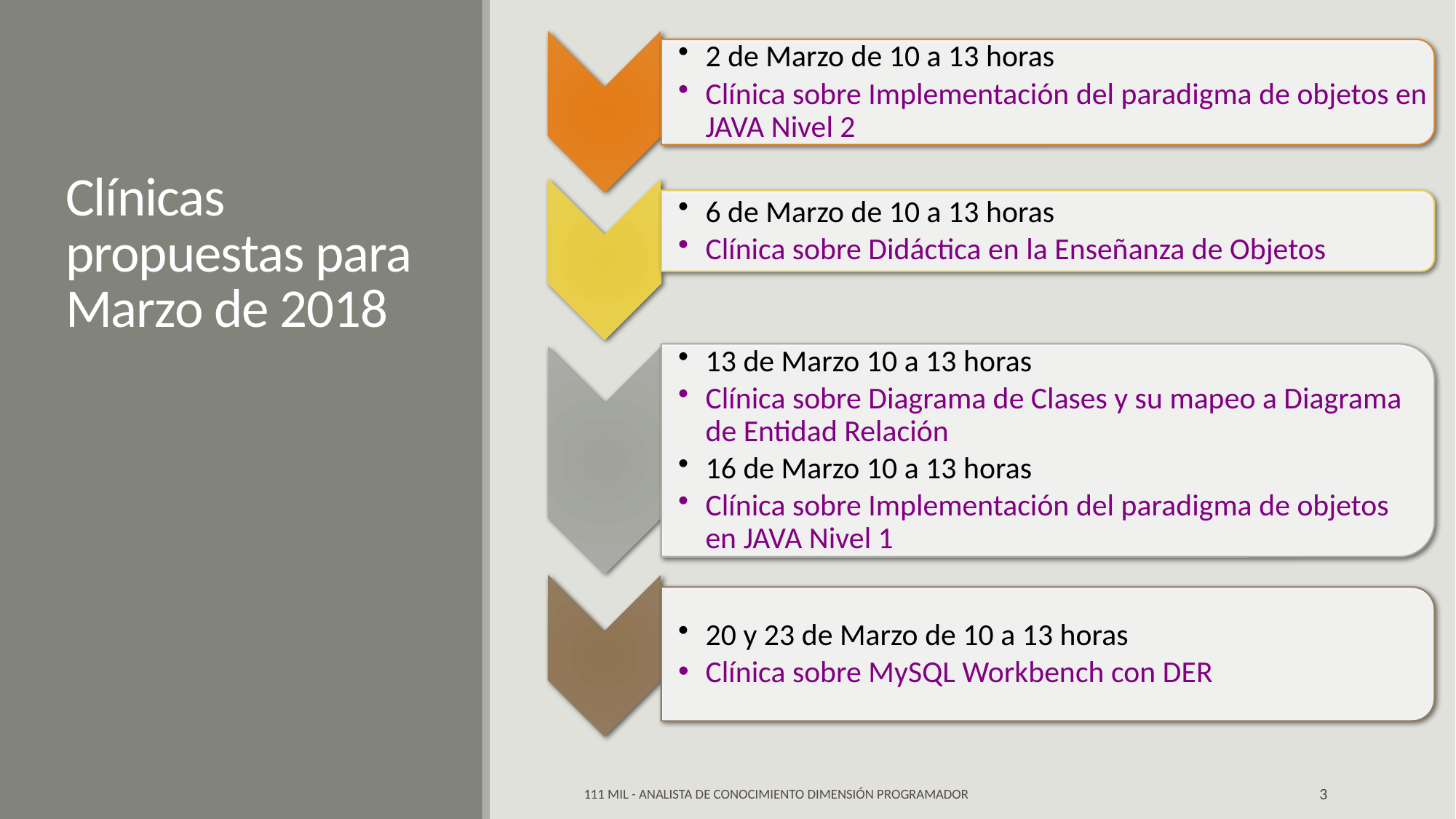

2 de Marzo de 10 a 13 horas
Clínica sobre Implementación del paradigma de objetos en JAVA Nivel 2

6 de Marzo de 10 a 13 horas
Clínica sobre Didáctica en la Enseñanza de Objetos

13 de Marzo 10 a 13 horas
Clínica sobre Diagrama de Clases y su mapeo a Diagrama de Entidad Relación
16 de Marzo 10 a 13 horas
Clínica sobre Implementación del paradigma de objetos en JAVA Nivel 1

20 y 23 de Marzo de 10 a 13 horas
Clínica sobre MySQL Workbench con DER
# Clínicas propuestas para Marzo de 2018
111 Mil - Analista de Conocimiento Dimensión Programador
3